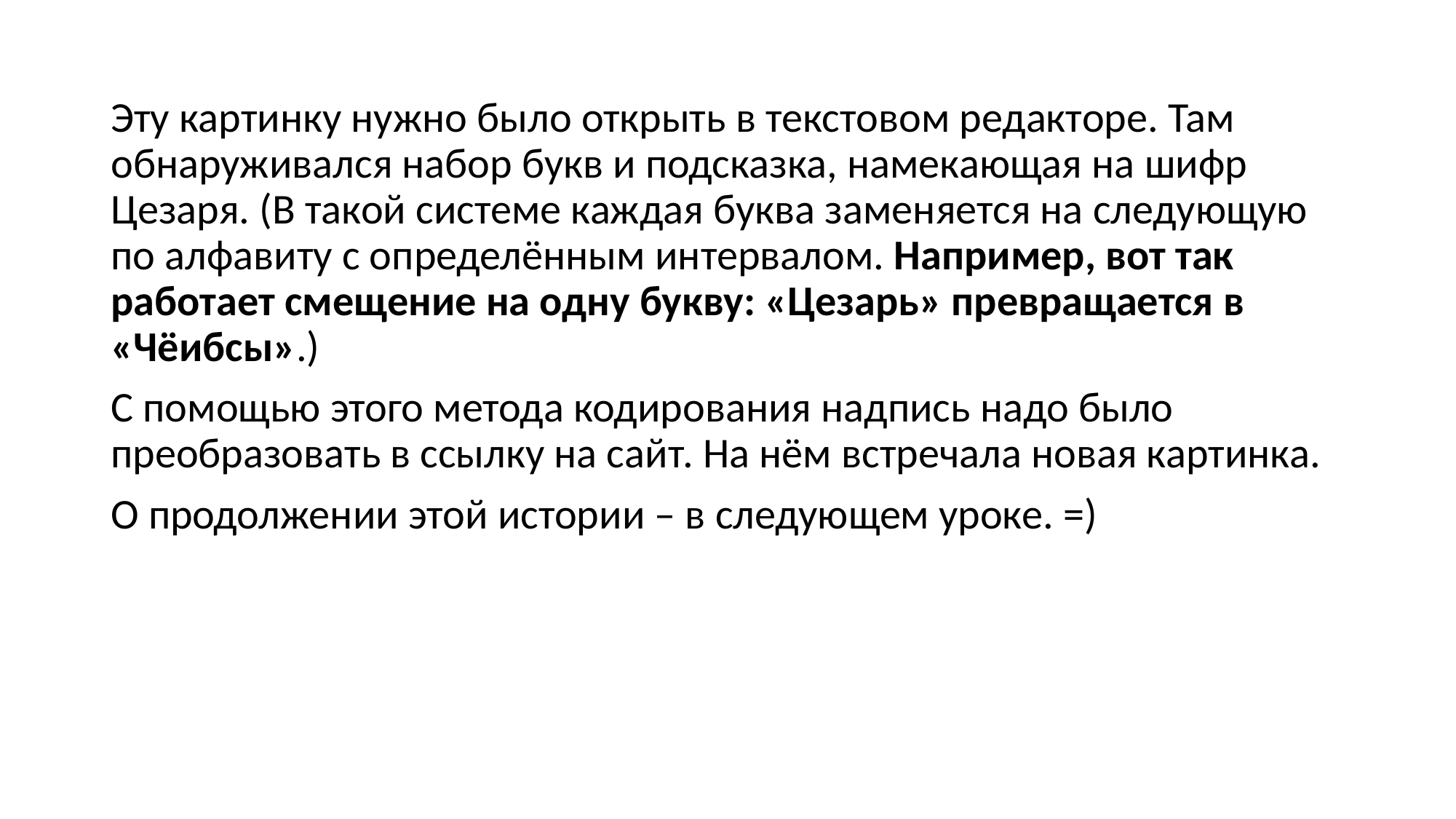

Эту картинку нужно было открыть в текстовом редакторе. Там обнаруживался набор букв и подсказка, намекающая на шифр Цезаря. (В такой системе каждая буква заменяется на следующую по алфавиту с определённым интервалом. Например, вот так работает смещение на одну букву: «Цезарь» превращается в «Чёибсы».)
С помощью этого метода кодирования надпись надо было преобразовать в ссылку на сайт. На нём встречала новая картинка.
О продолжении этой истории – в следующем уроке. =)